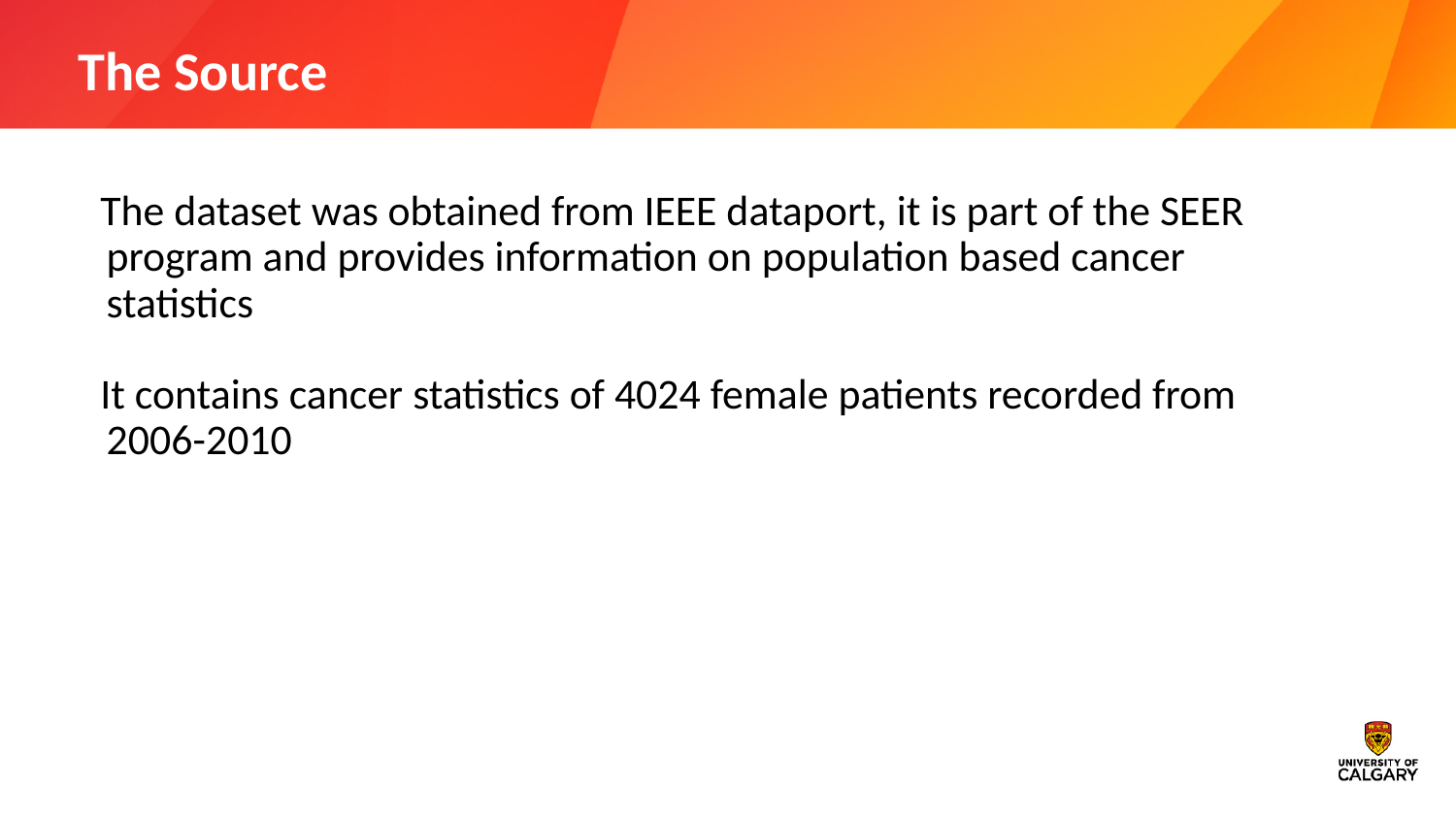

# The Source
The dataset was obtained from IEEE dataport, it is part of the SEER program and provides information on population based cancer statistics

It contains cancer statistics of 4024 female patients recorded from 2006-2010